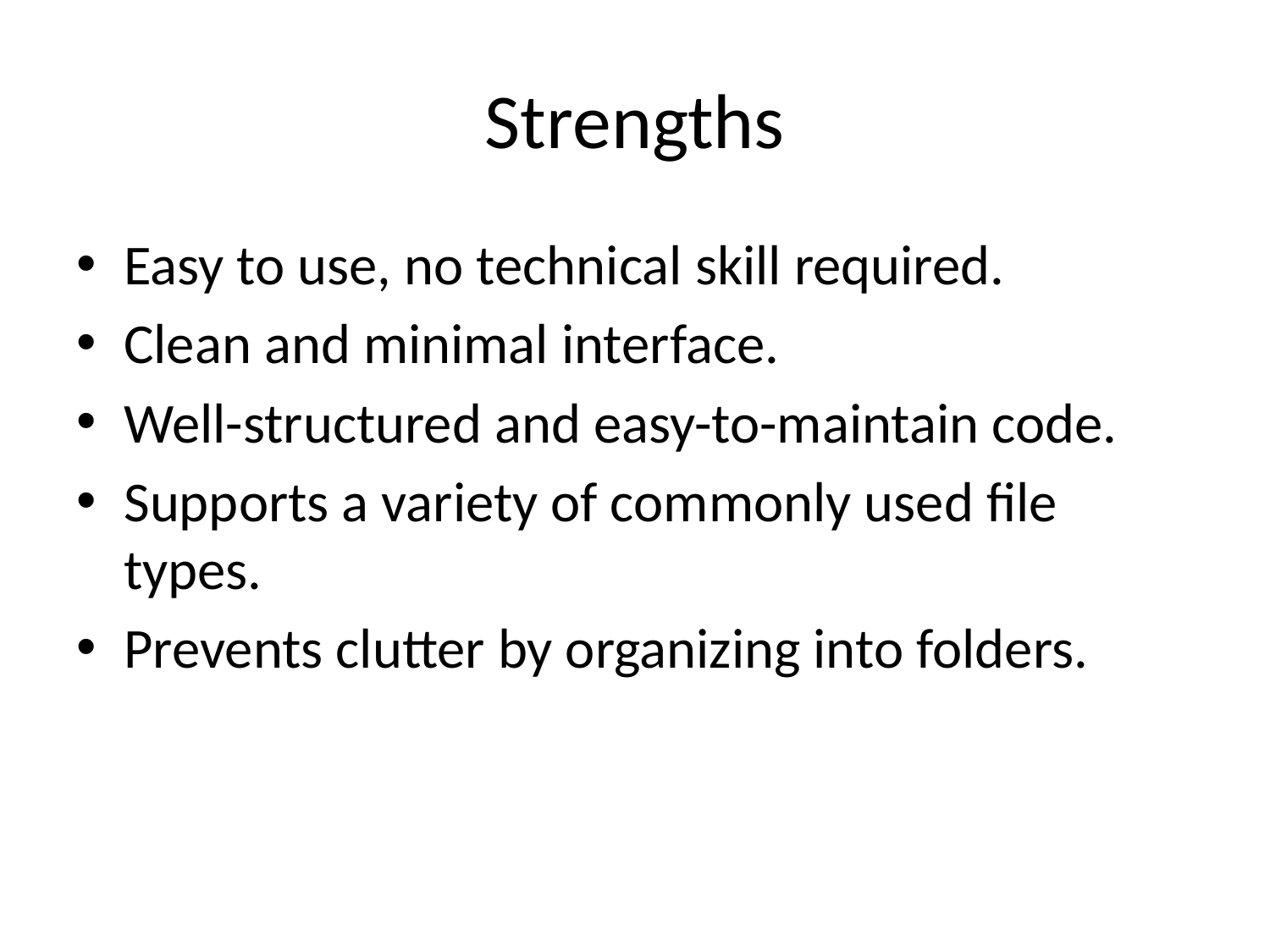

# Strengths
Easy to use, no technical skill required.
Clean and minimal interface.
Well-structured and easy-to-maintain code.
Supports a variety of commonly used file types.
Prevents clutter by organizing into folders.